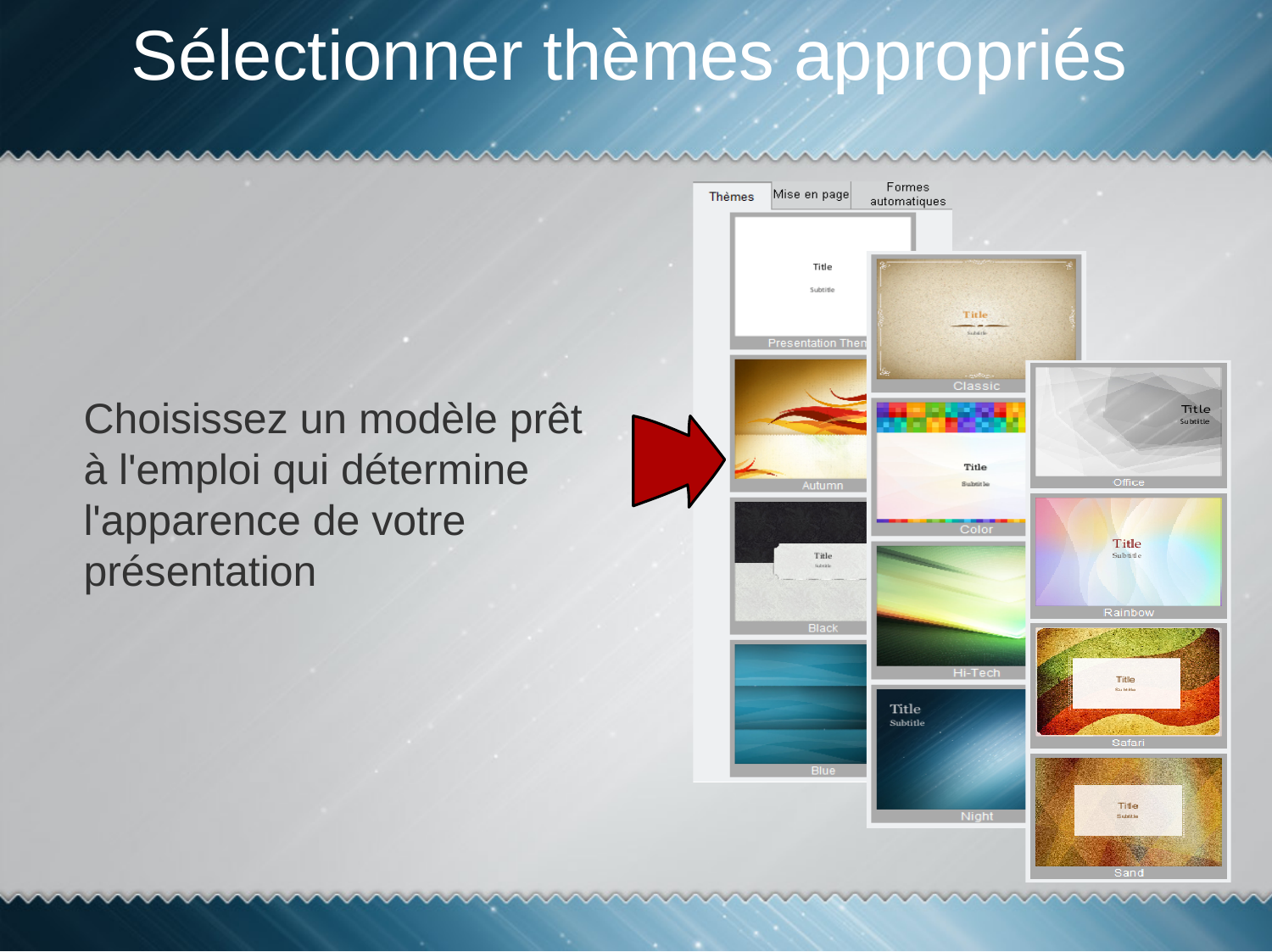

# Sélectionner thèmes appropriés

Choisissez un modèle prêt à l'emploi qui détermine l'apparence de votre présentation